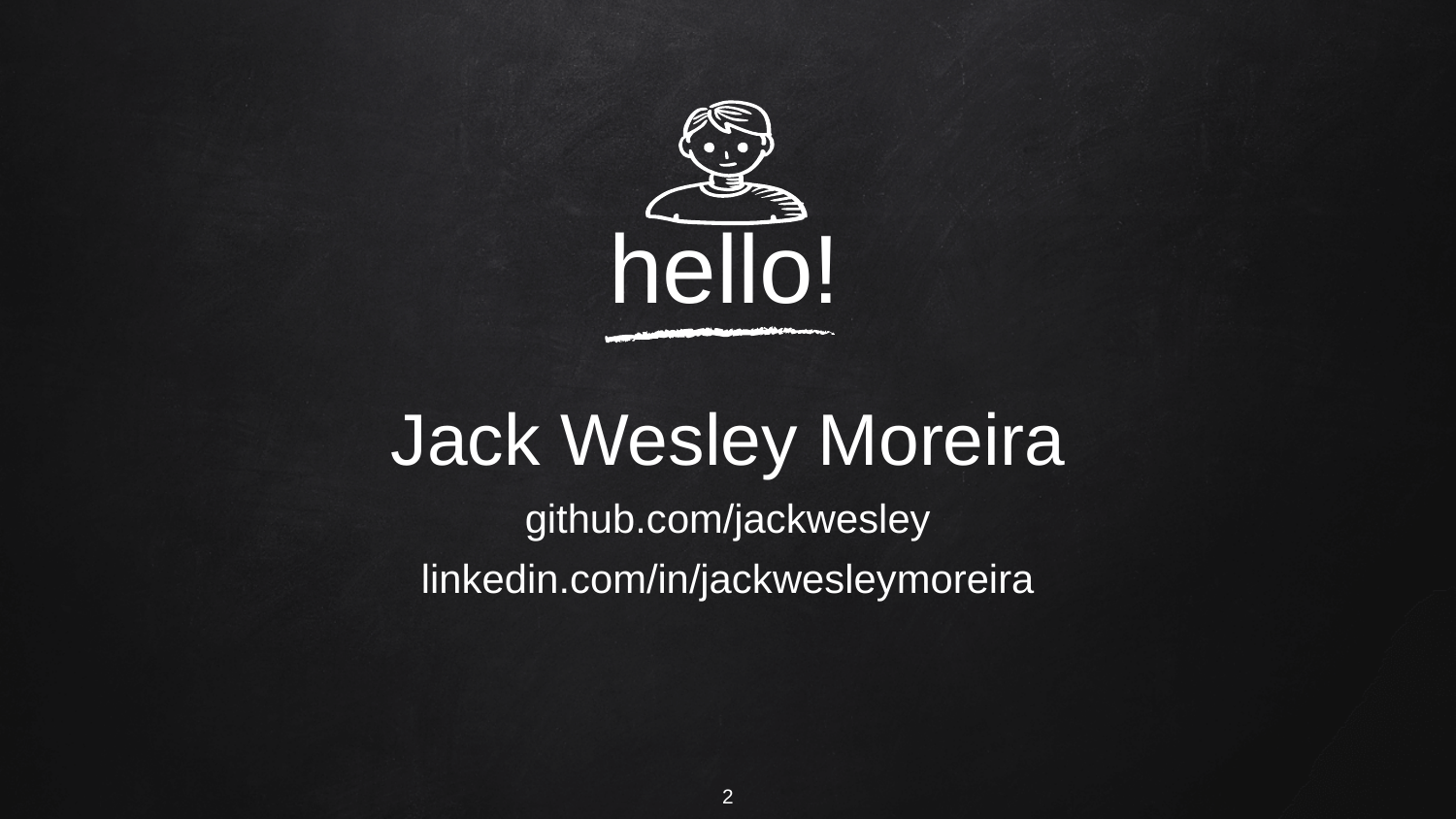

hello!

Jack Wesley Moreira
github.com/jackwesley
linkedin.com/in/jackwesleymoreira

2